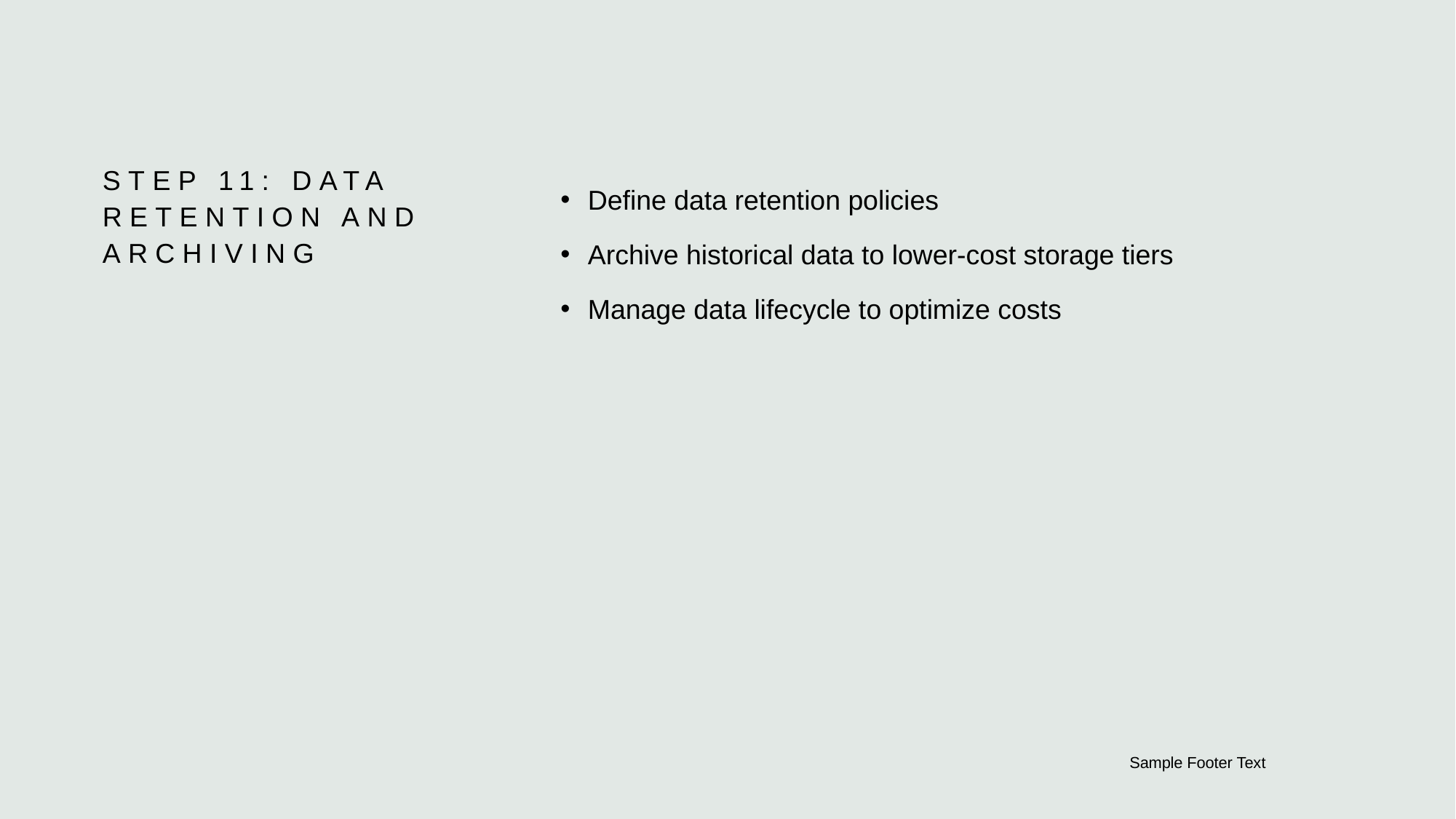

# Step 11: Data Retention and Archiving
Define data retention policies
Archive historical data to lower-cost storage tiers
Manage data lifecycle to optimize costs

Sample Footer Text
12